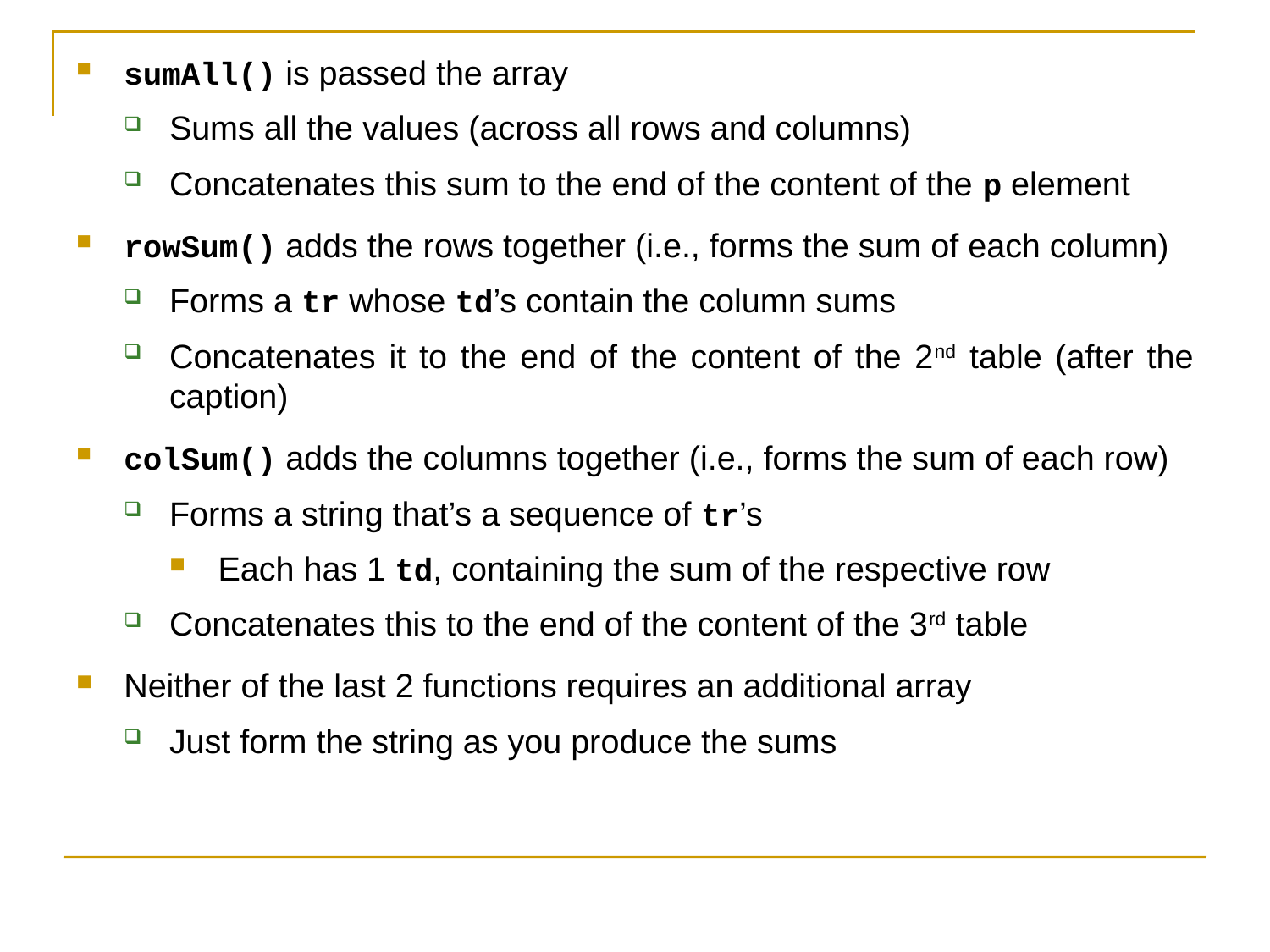

sumAll() is passed the array
Sums all the values (across all rows and columns)
Concatenates this sum to the end of the content of the p element
rowSum() adds the rows together (i.e., forms the sum of each column)
Forms a tr whose td’s contain the column sums
Concatenates it to the end of the content of the 2nd table (after the caption)
colSum() adds the columns together (i.e., forms the sum of each row)
Forms a string that’s a sequence of tr’s
Each has 1 td, containing the sum of the respective row
Concatenates this to the end of the content of the 3rd table
Neither of the last 2 functions requires an additional array
Just form the string as you produce the sums